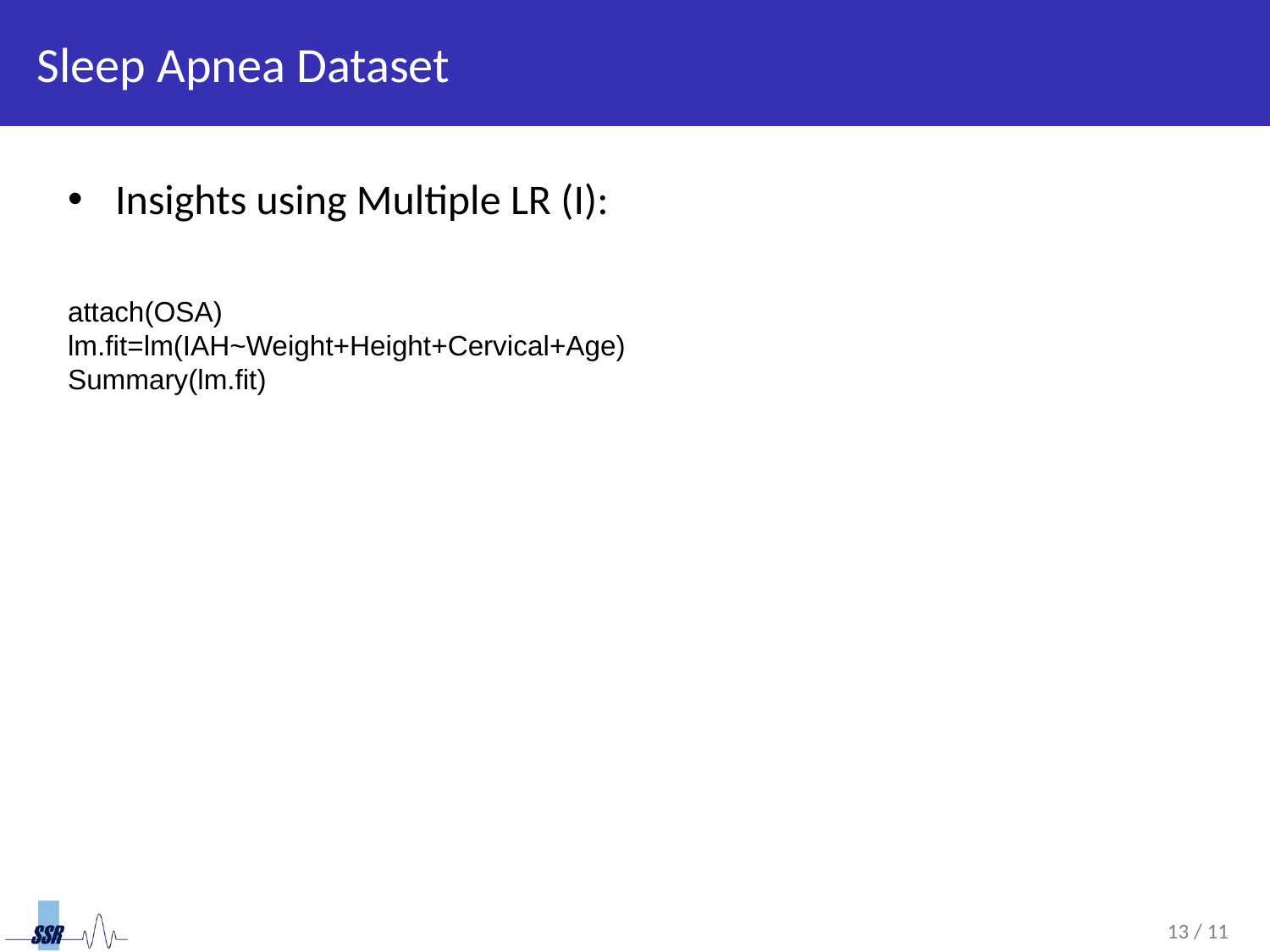

# Sleep Apnea Dataset
Insights using Multiple LR (I):

attach(OSA)
lm.fit=lm(IAH~Weight+Height+Cervical+Age)
Summary(lm.fit)